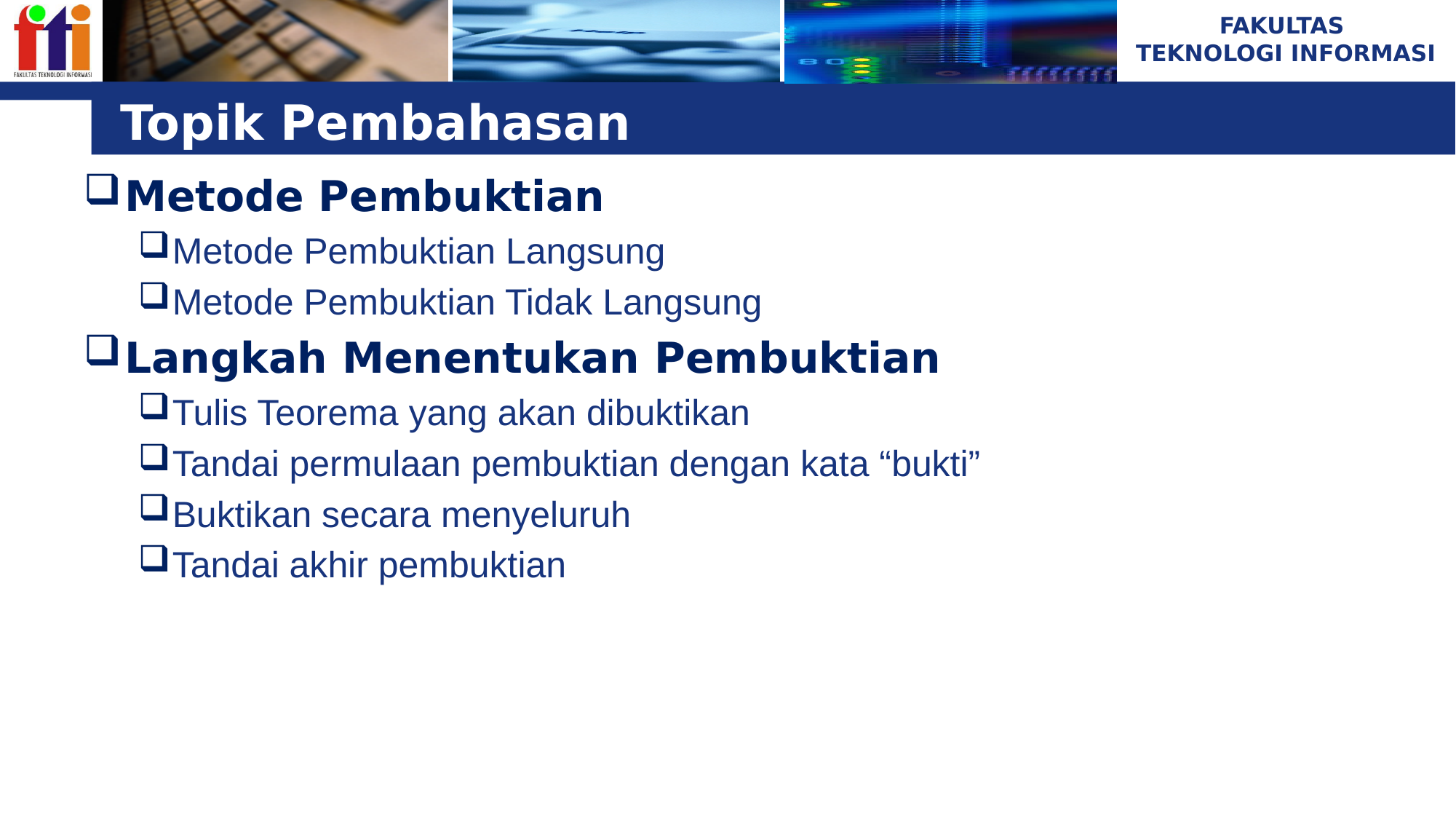

# Topik Pembahasan
Metode Pembuktian
Metode Pembuktian Langsung
Metode Pembuktian Tidak Langsung
Langkah Menentukan Pembuktian
Tulis Teorema yang akan dibuktikan
Tandai permulaan pembuktian dengan kata “bukti”
Buktikan secara menyeluruh
Tandai akhir pembuktian